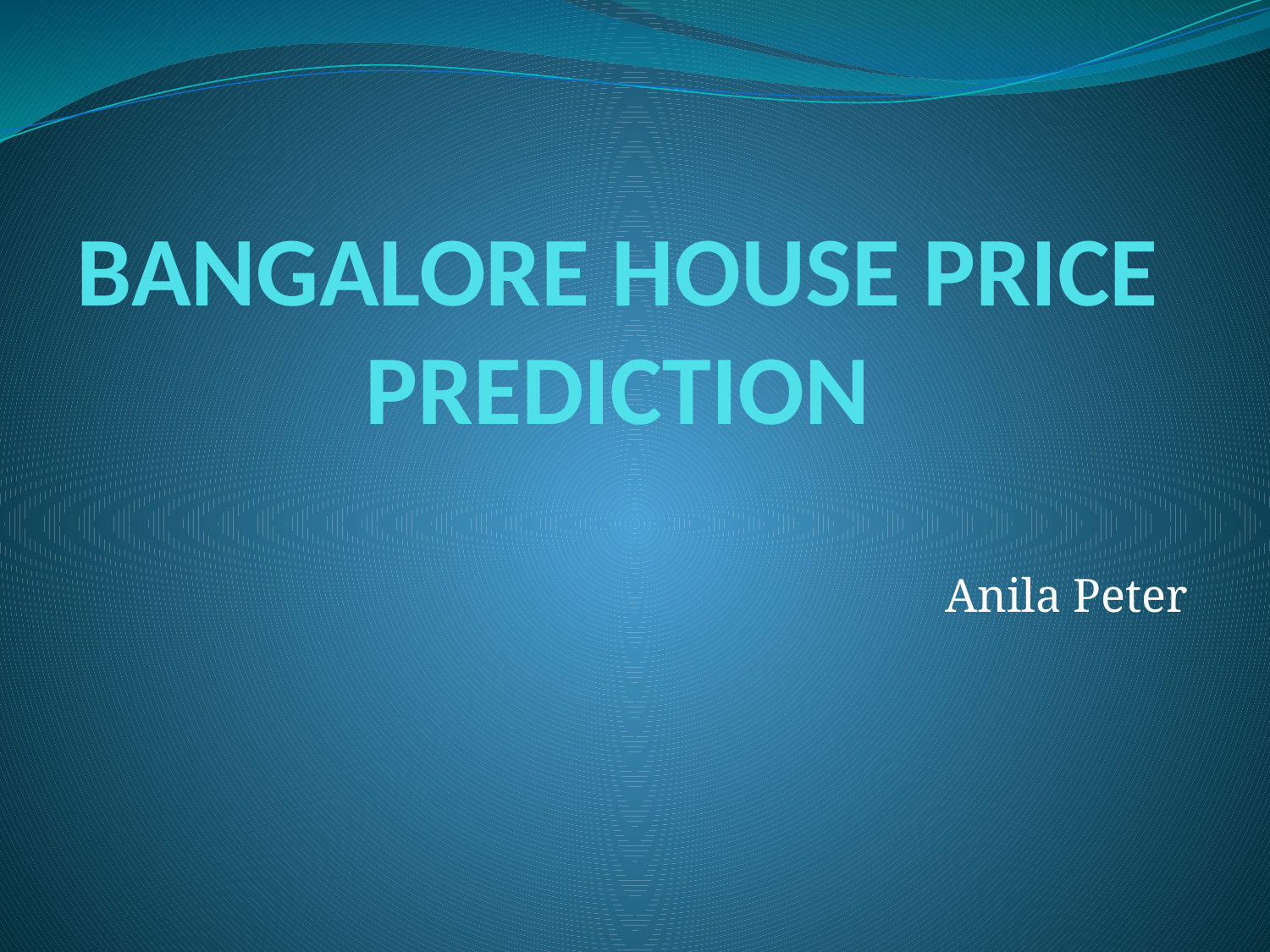

# BANGALORE HOUSE PRICE PREDICTION
Anila Peter